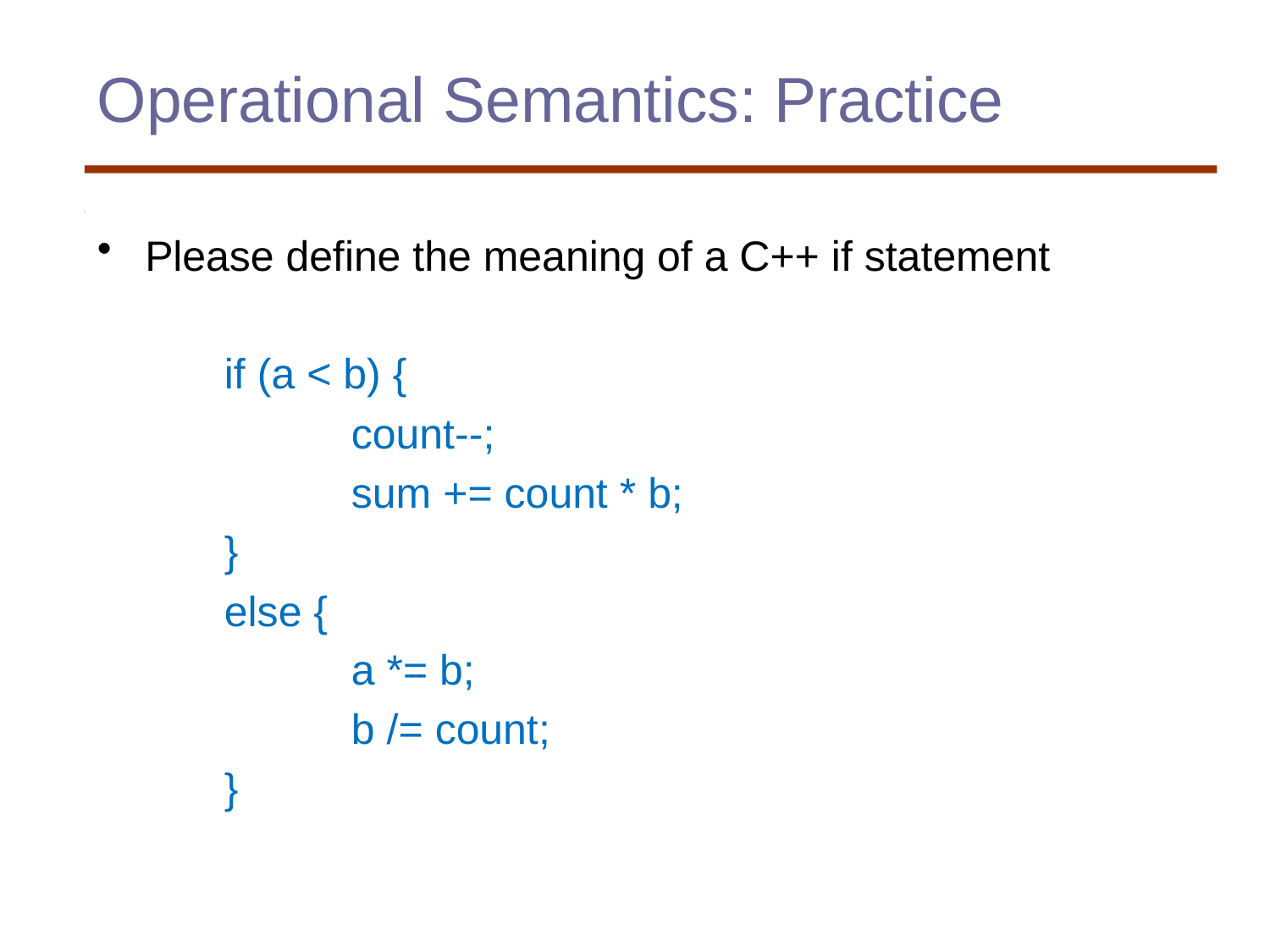

# Operational Semantics: Practice
Please define the meaning of a C++ if statement

	if (a < b) {
		count--;
		sum += count * b;
	}
	else {
		a *= b;
		b /= count;
	}